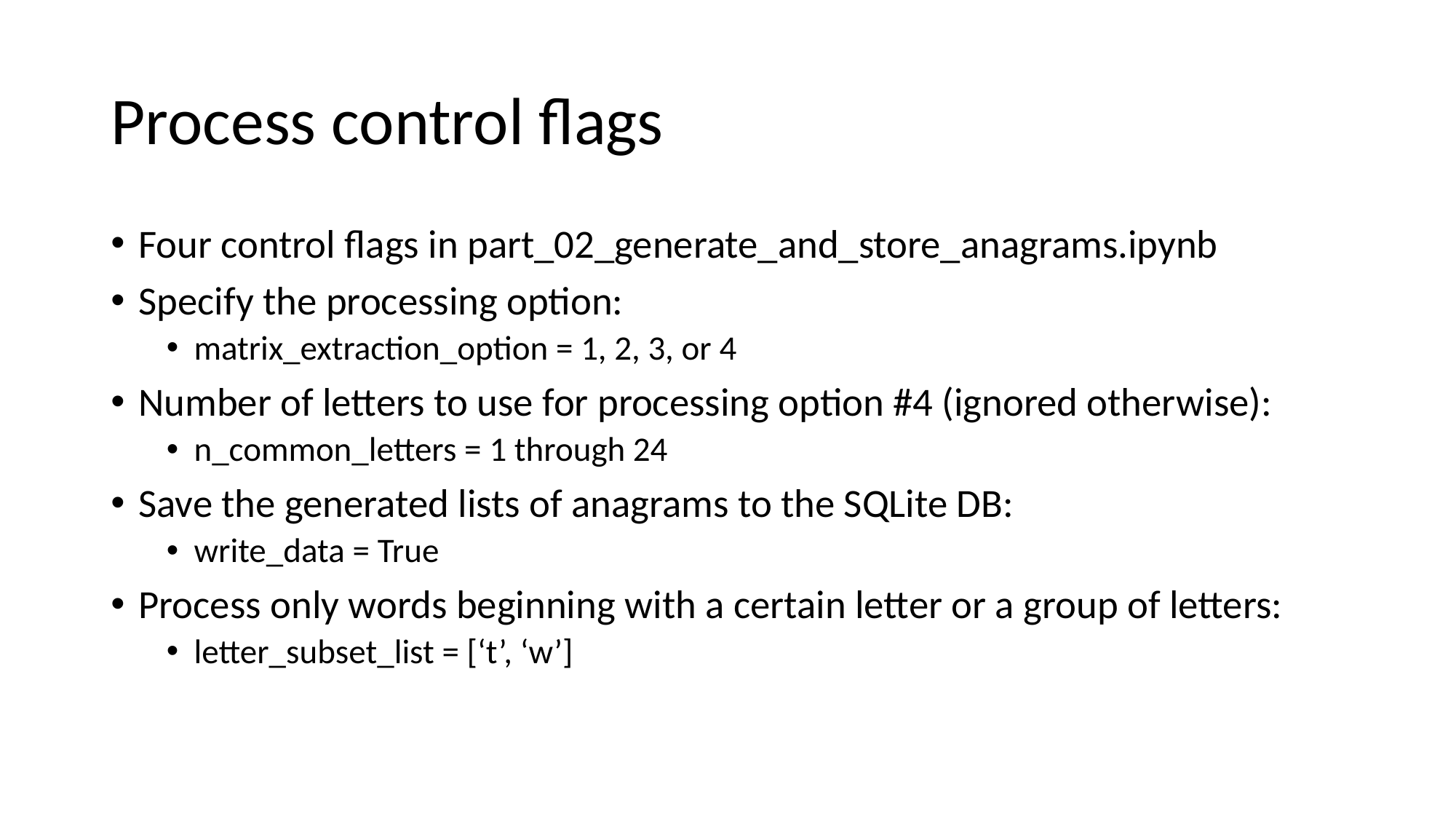

# Process control flags
Four control flags in part_02_generate_and_store_anagrams.ipynb
Specify the processing option:
matrix_extraction_option = 1, 2, 3, or 4
Number of letters to use for processing option #4 (ignored otherwise):
n_common_letters = 1 through 24
Save the generated lists of anagrams to the SQLite DB:
write_data = True
Process only words beginning with a certain letter or a group of letters:
letter_subset_list = [‘t’, ‘w’]